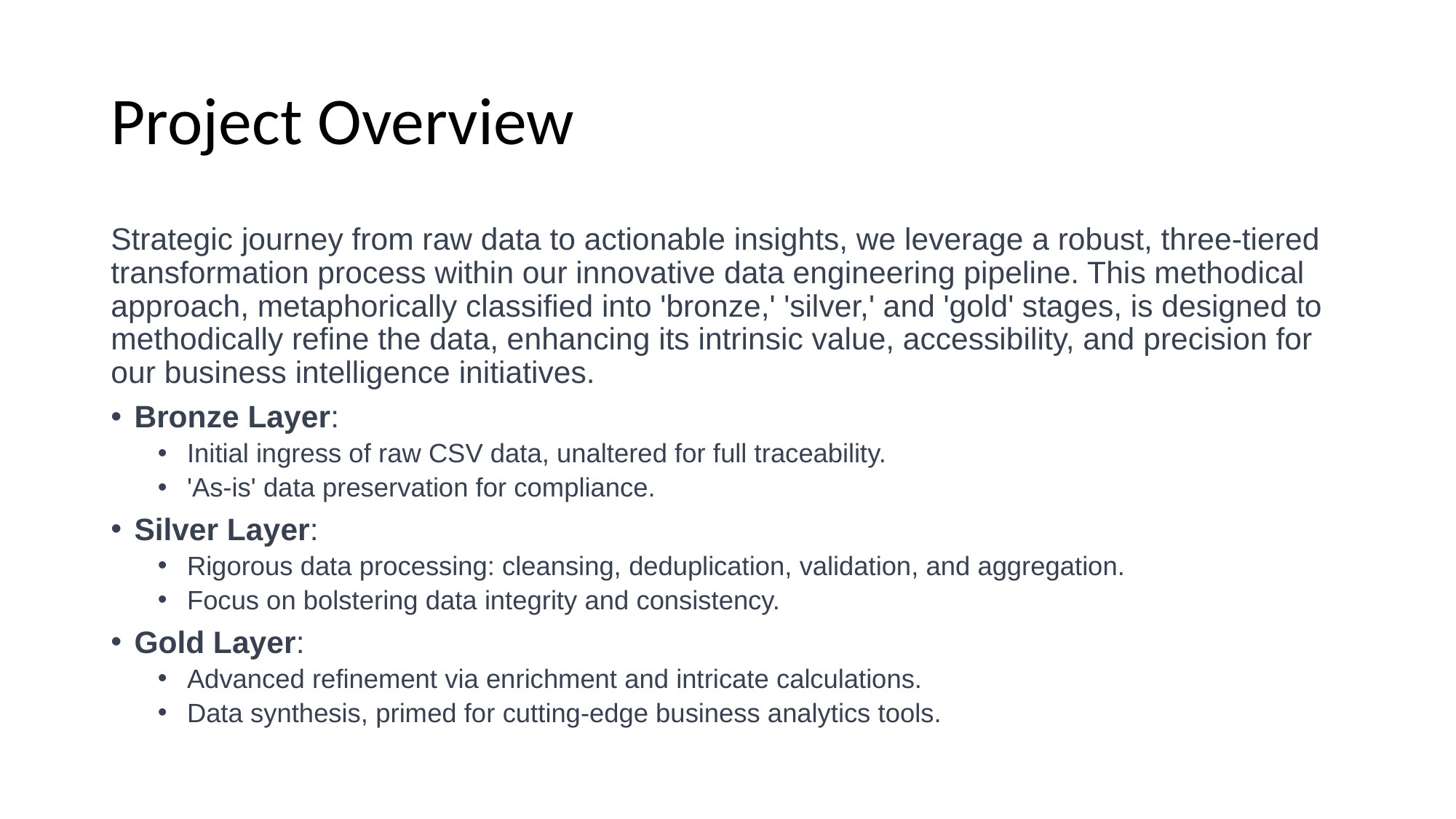

# Project Overview
Strategic journey from raw data to actionable insights, we leverage a robust, three-tiered transformation process within our innovative data engineering pipeline. This methodical approach, metaphorically classified into 'bronze,' 'silver,' and 'gold' stages, is designed to methodically refine the data, enhancing its intrinsic value, accessibility, and precision for our business intelligence initiatives.
Bronze Layer:
Initial ingress of raw CSV data, unaltered for full traceability.
'As-is' data preservation for compliance.
Silver Layer:
Rigorous data processing: cleansing, deduplication, validation, and aggregation.
Focus on bolstering data integrity and consistency.
Gold Layer:
Advanced refinement via enrichment and intricate calculations.
Data synthesis, primed for cutting-edge business analytics tools.